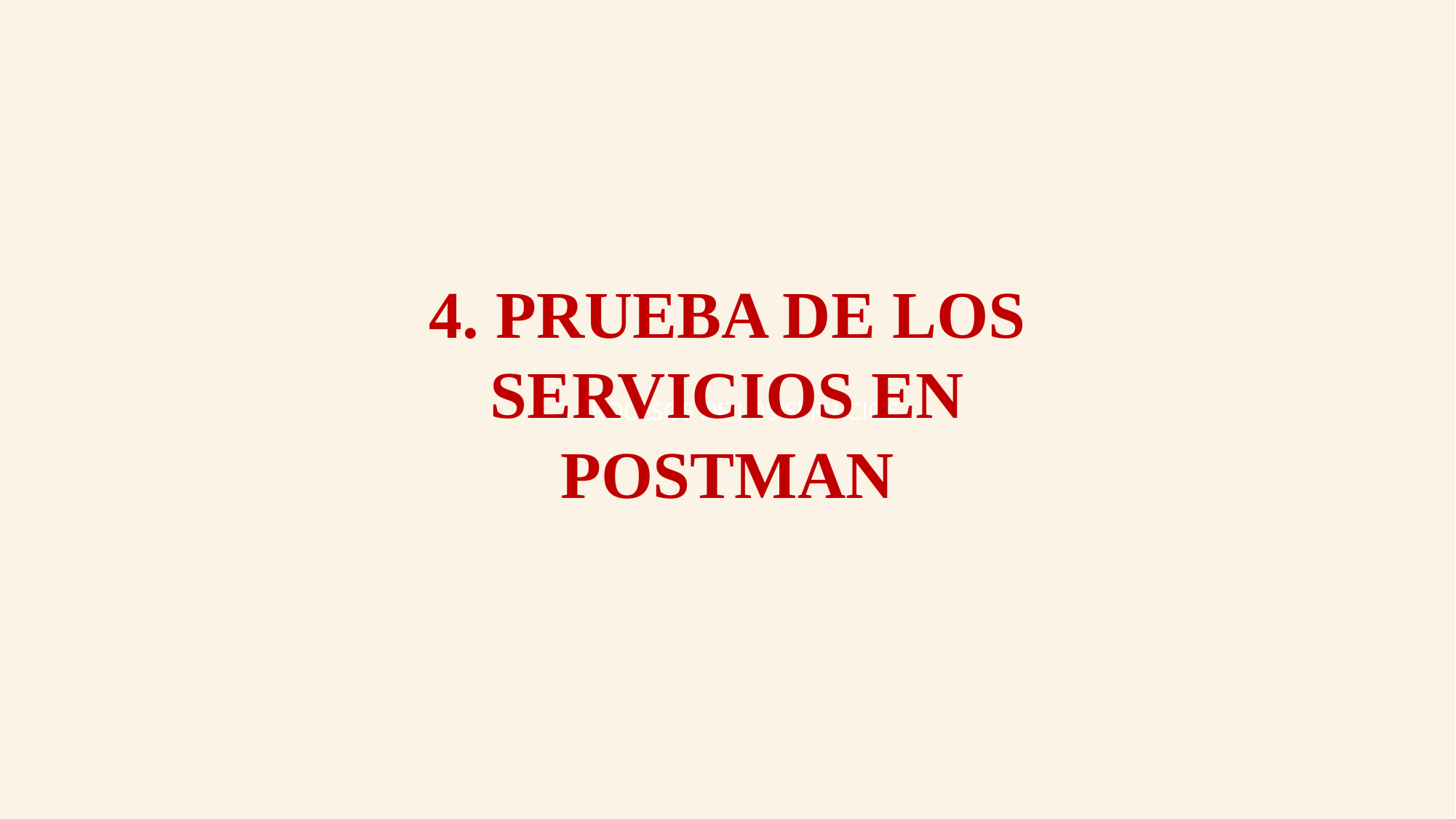

3.PROCESOS DE LOS SERVICIOS
4. PRUEBA DE LOS SERVICIOS EN POSTMAN